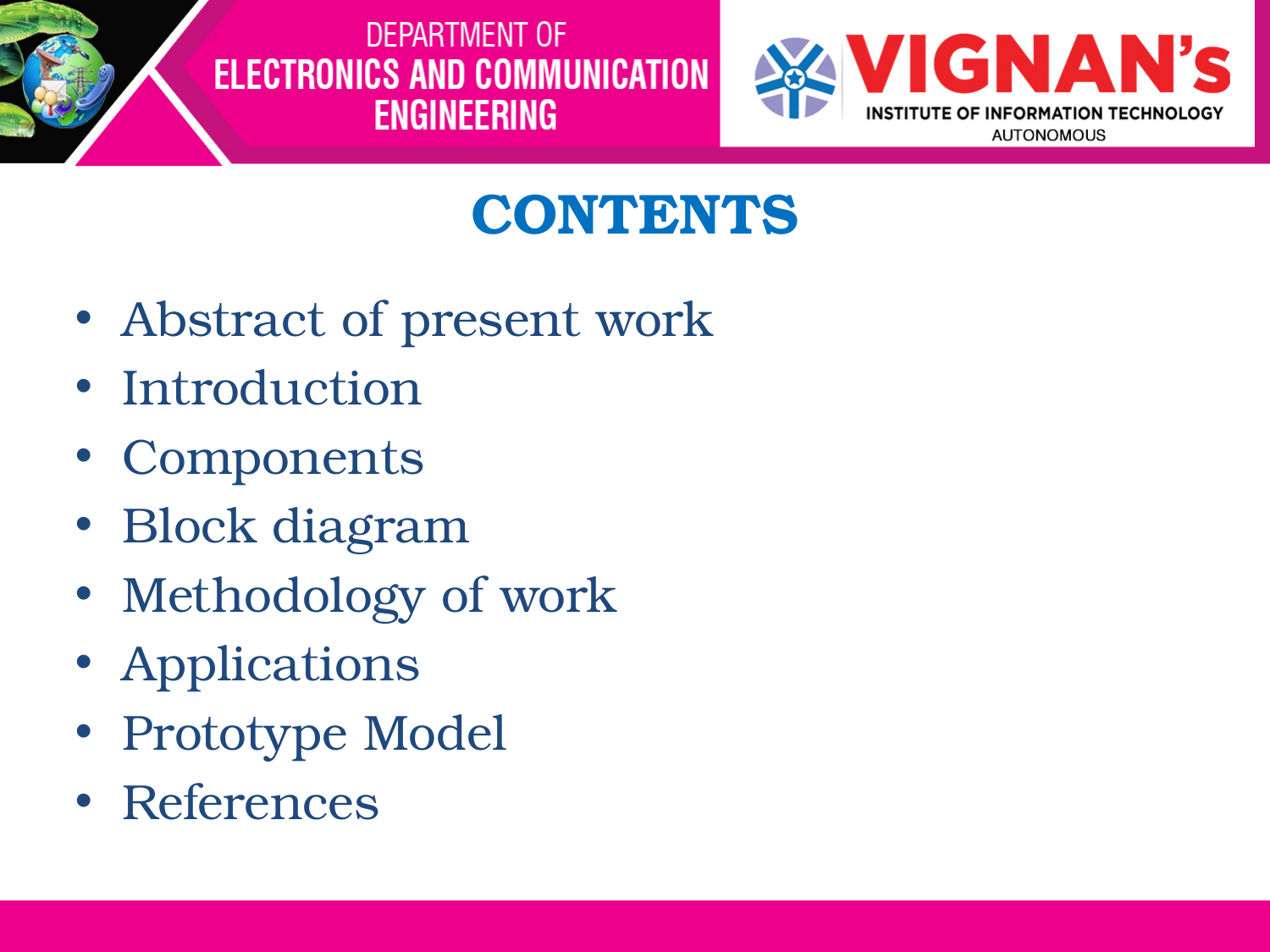

# CONTENTS

Abstract of present work
Introduction
Components
Block diagram
Methodology of work
Applications
Prototype Model
References